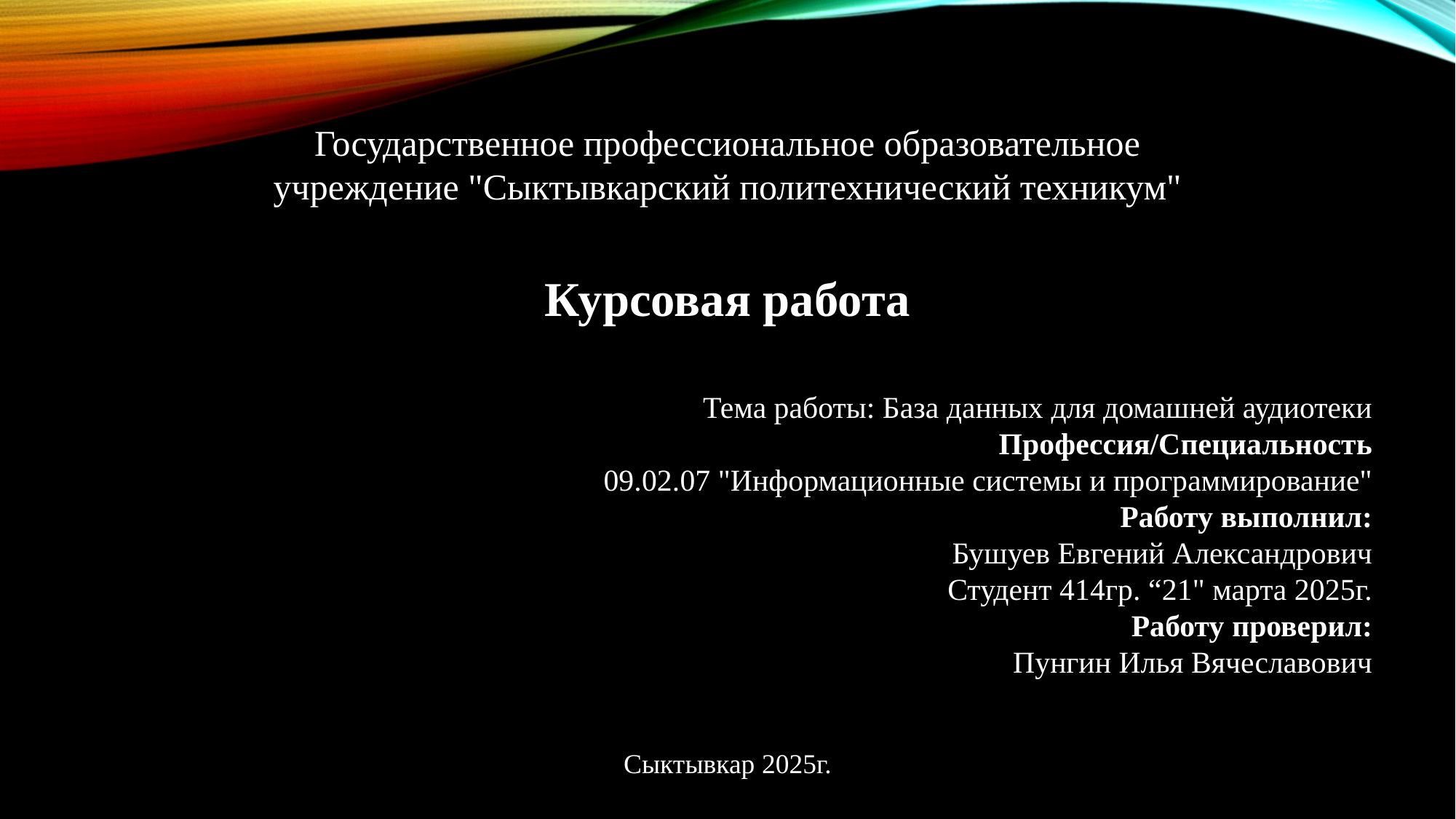

Государственное профессиональное образовательное учреждение "Сыктывкарский политехнический техникум"
Курсовая работа
Тема работы: База данных для домашней аудиотеки
Профессия/Специальность
09.02.07 "Информационные системы и программирование"
Работу выполнил:
Бушуев Евгений Александрович
Студент 414гр. “21" марта 2025г.
Работу проверил:
Пунгин Илья Вячеславович
Сыктывкар 2025г.